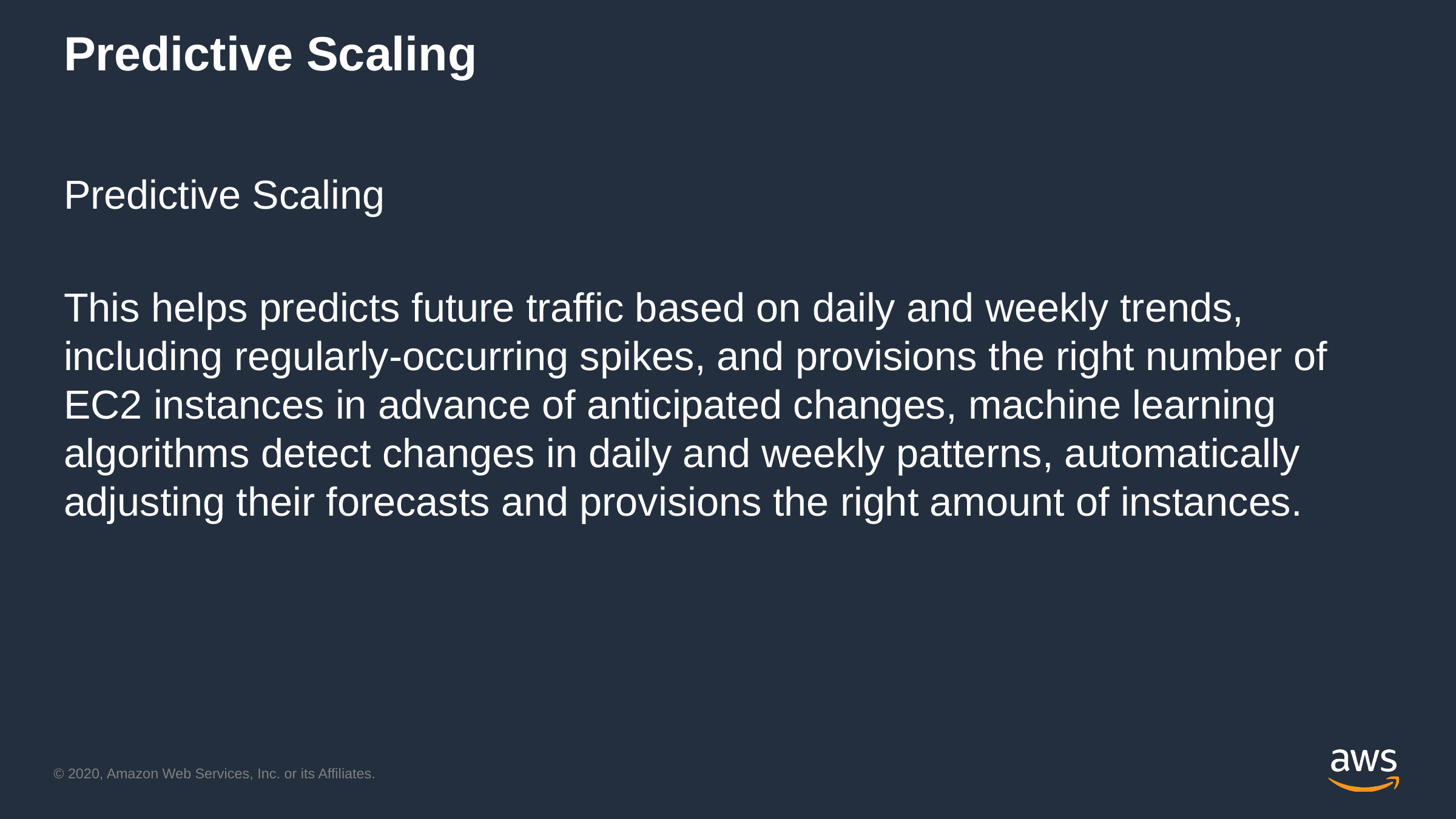

# Predictive Scaling
Predictive Scaling

This helps predicts future traffic based on daily and weekly trends, including regularly-occurring spikes, and provisions the right number of EC2 instances in advance of anticipated changes, machine learning algorithms detect changes in daily and weekly patterns, automatically adjusting their forecasts and provisions the right amount of instances.